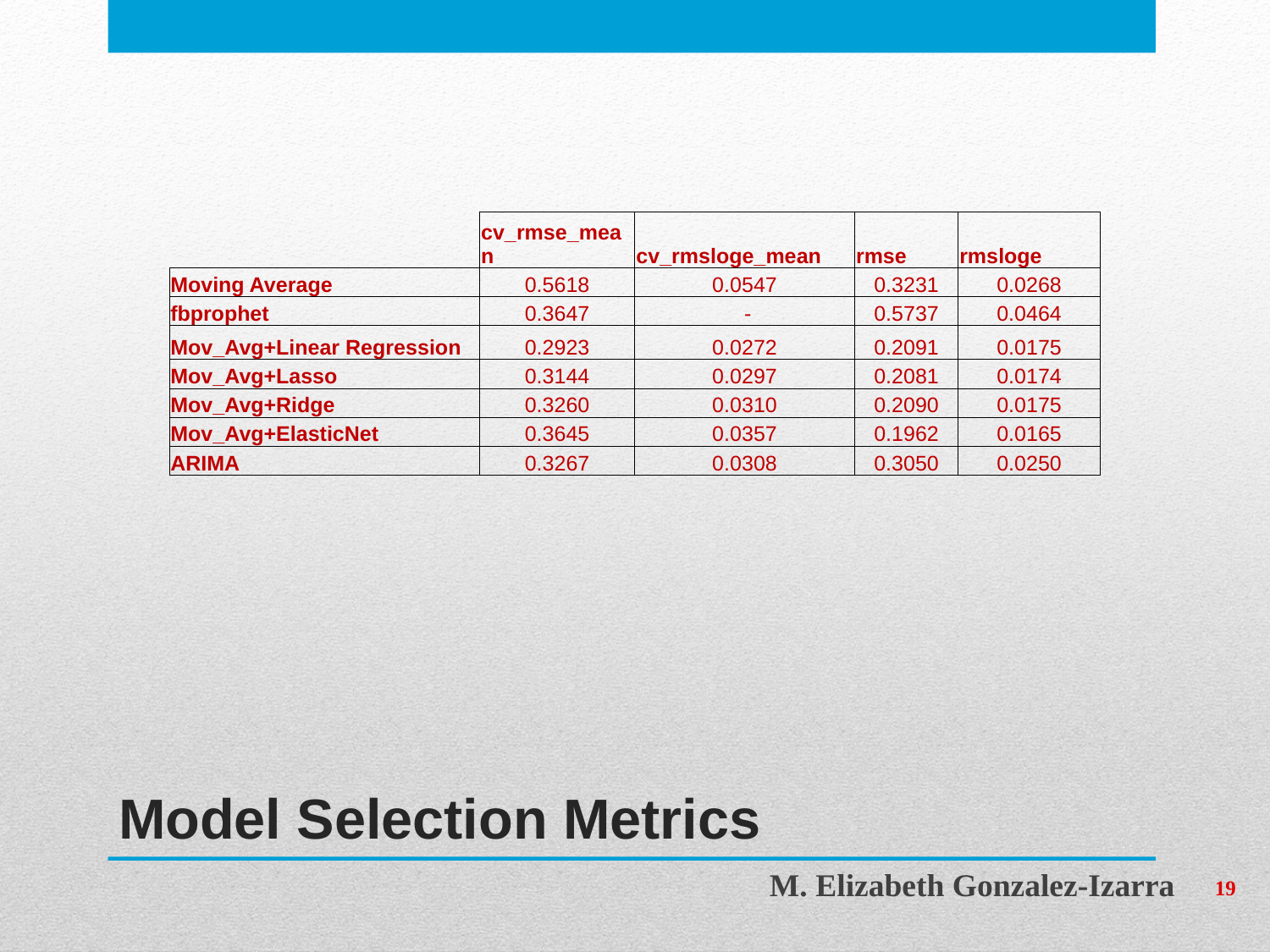

|  | cv\_rmse\_mean | cv\_rmsloge\_mean | rmse | rmsloge |
| --- | --- | --- | --- | --- |
| Moving Average | 0.5618 | 0.0547 | 0.3231 | 0.0268 |
| fbprophet | 0.3647 | - | 0.5737 | 0.0464 |
| Mov\_Avg+Linear Regression | 0.2923 | 0.0272 | 0.2091 | 0.0175 |
| Mov\_Avg+Lasso | 0.3144 | 0.0297 | 0.2081 | 0.0174 |
| Mov\_Avg+Ridge | 0.3260 | 0.0310 | 0.2090 | 0.0175 |
| Mov\_Avg+ElasticNet | 0.3645 | 0.0357 | 0.1962 | 0.0165 |
| ARIMA | 0.3267 | 0.0308 | 0.3050 | 0.0250 |
# Model Selection Metrics
19